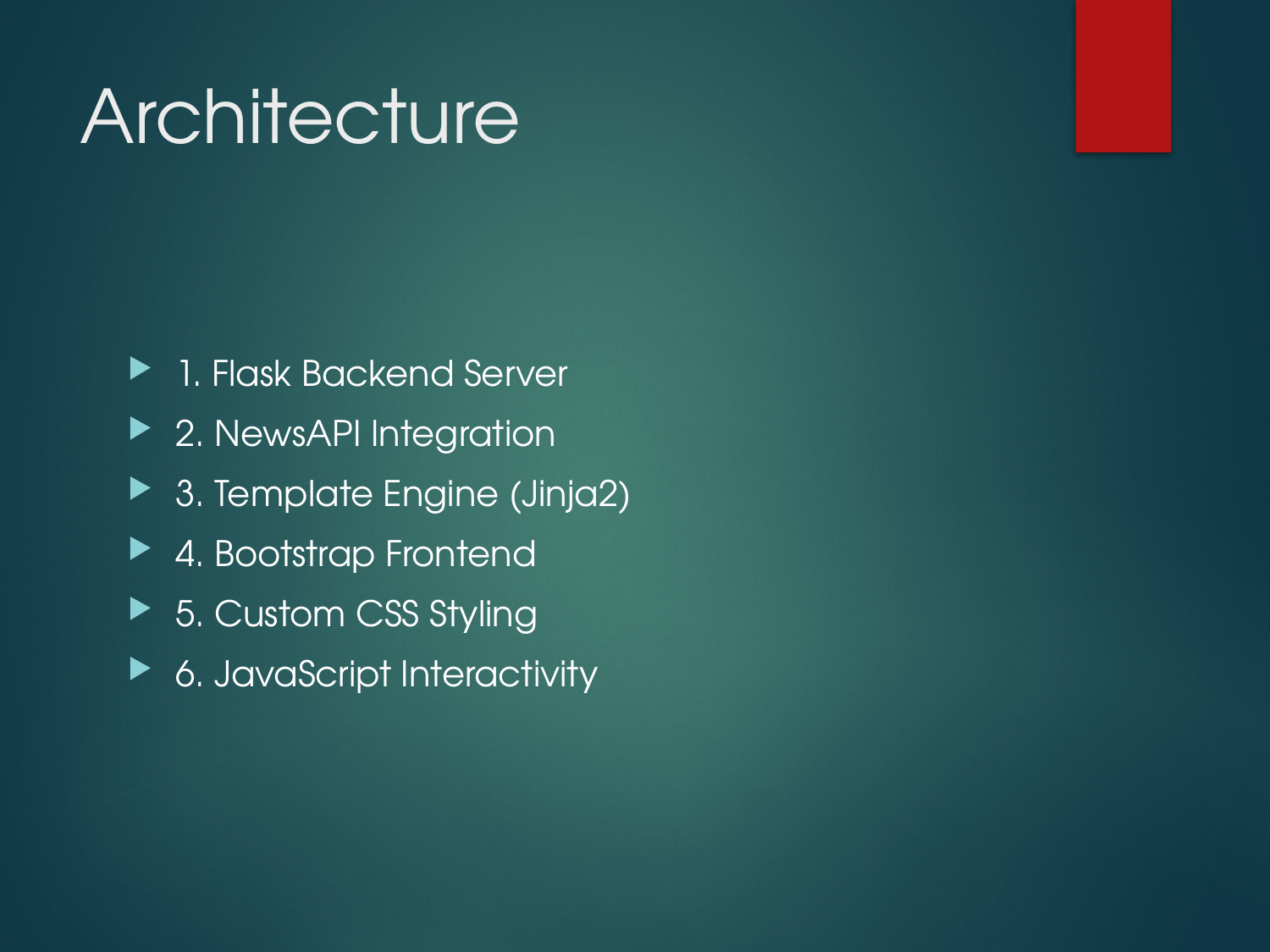

# Architecture

1. Flask Backend Server
2. NewsAPI Integration
3. Template Engine (Jinja2)
4. Bootstrap Frontend
5. Custom CSS Styling
6. JavaScript Interactivity